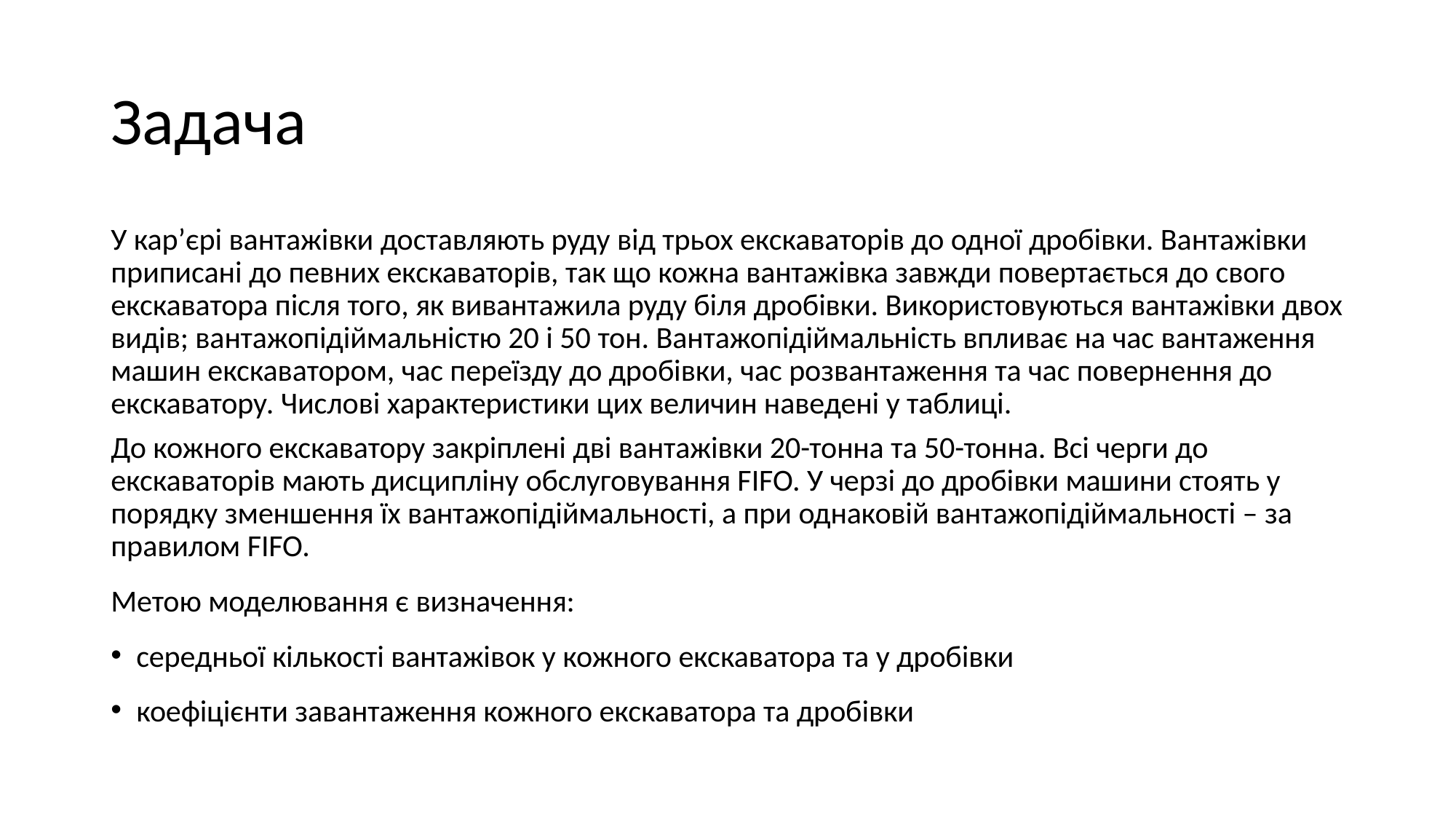

# Задача
У кар’єрі вантажівки доставляють руду від трьох екскаваторів до одної дробівки. Вантажівки приписані до певних екскаваторів, так що кожна вантажівка завжди повертається до свого екскаватора після того, як вивантажила руду біля дробівки. Використовуються вантажівки двох видів; вантажопідіймальністю 20 і 50 тон. Вантажопідіймальність впливає на час вантаження машин екскаватором, час переїзду до дробівки, час розвантаження та час повернення до екскаватору. Числові характеристики цих величин наведені у таблиці.
До кожного екскаватору закріплені дві вантажівки 20-тонна та 50-тонна. Всі черги до екскаваторів мають дисципліну обслуговування FIFO. У черзі до дробівки машини стоять у порядку зменшення їх вантажопідіймальності, а при однаковій вантажопідіймальності – за правилом FIFO.
Метою моделювання є визначення:
середньої кількості вантажівок у кожного екскаватора та у дробівки
коефіцієнти завантаження кожного екскаватора та дробівки